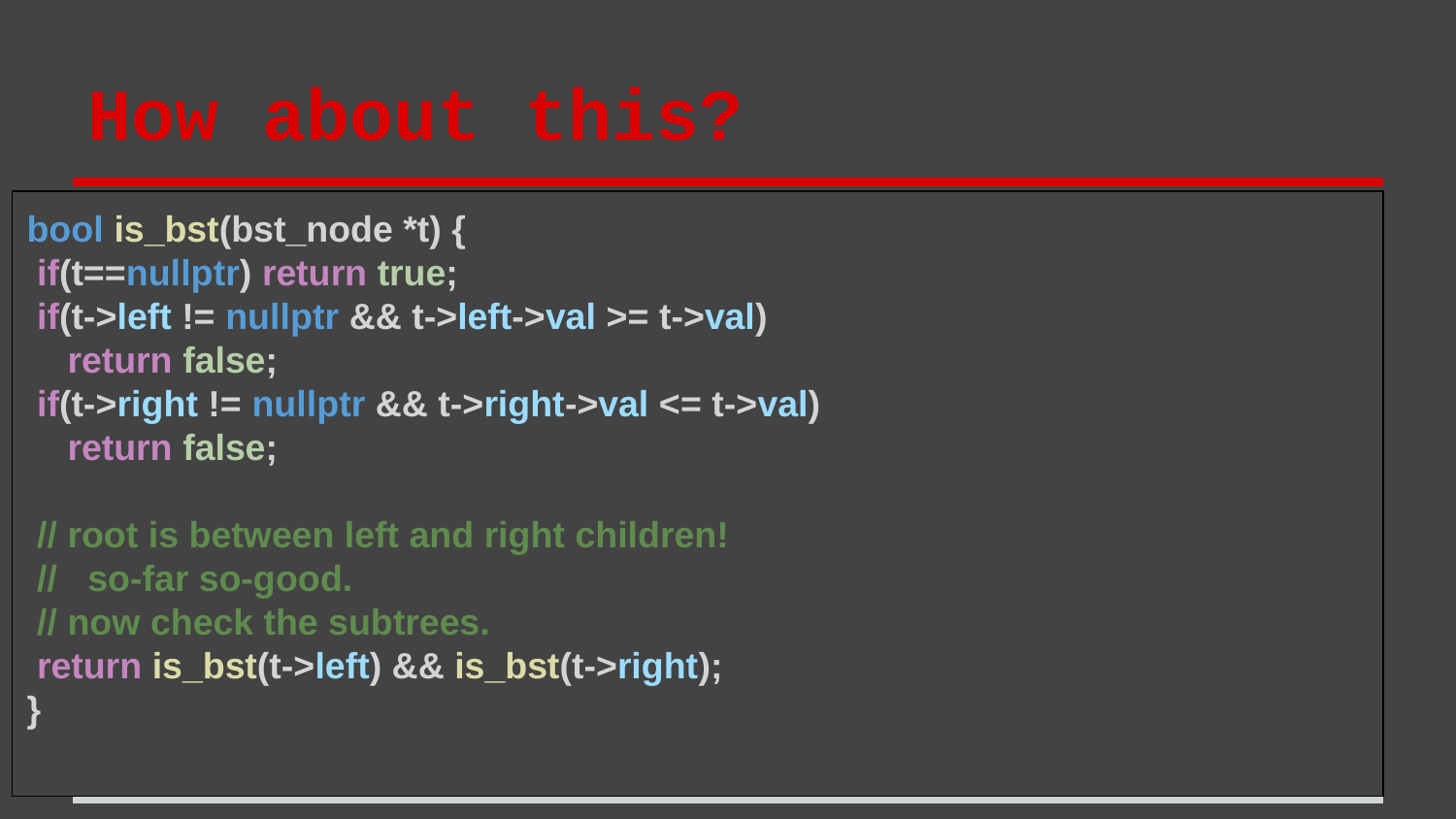

# How about this?
bool is_bst(bst_node *t) {
 if(t==nullptr) return true;
 if(t->left != nullptr && t->left->val >= t->val)
    return false;
 if(t->right != nullptr && t->right->val <= t->val)
    return false;

 // root is between left and right children!
 //   so-far so-good.
 // now check the subtrees.
 return is_bst(t->left) && is_bst(t->right);
}